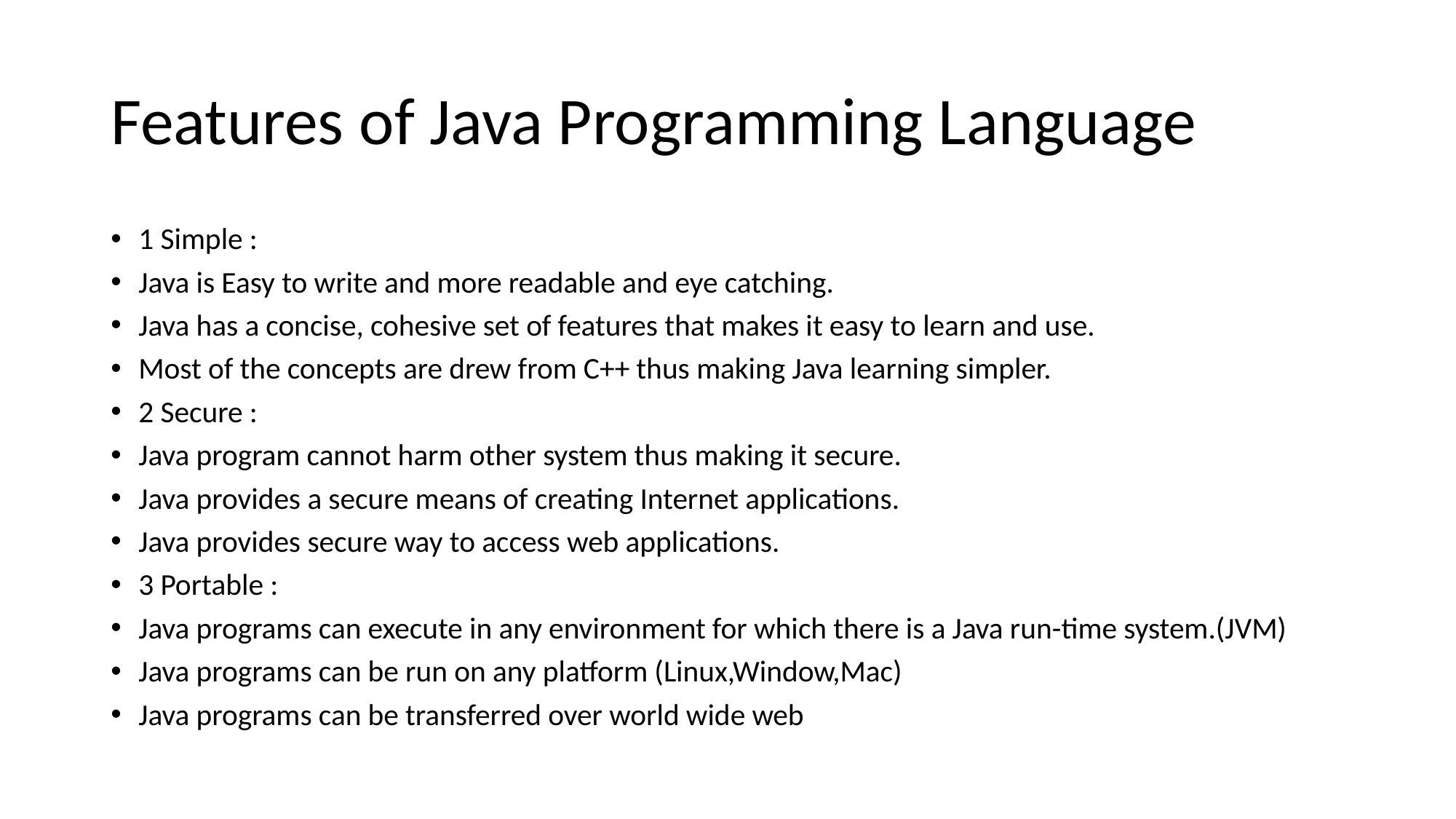

# Features of Java Programming Language
1 Simple :
Java is Easy to write and more readable and eye catching.
Java has a concise, cohesive set of features that makes it easy to learn and use.
Most of the concepts are drew from C++ thus making Java learning simpler.
2 Secure :
Java program cannot harm other system thus making it secure.
Java provides a secure means of creating Internet applications.
Java provides secure way to access web applications.
3 Portable :
Java programs can execute in any environment for which there is a Java run-time system.(JVM)
Java programs can be run on any platform (Linux,Window,Mac)
Java programs can be transferred over world wide web